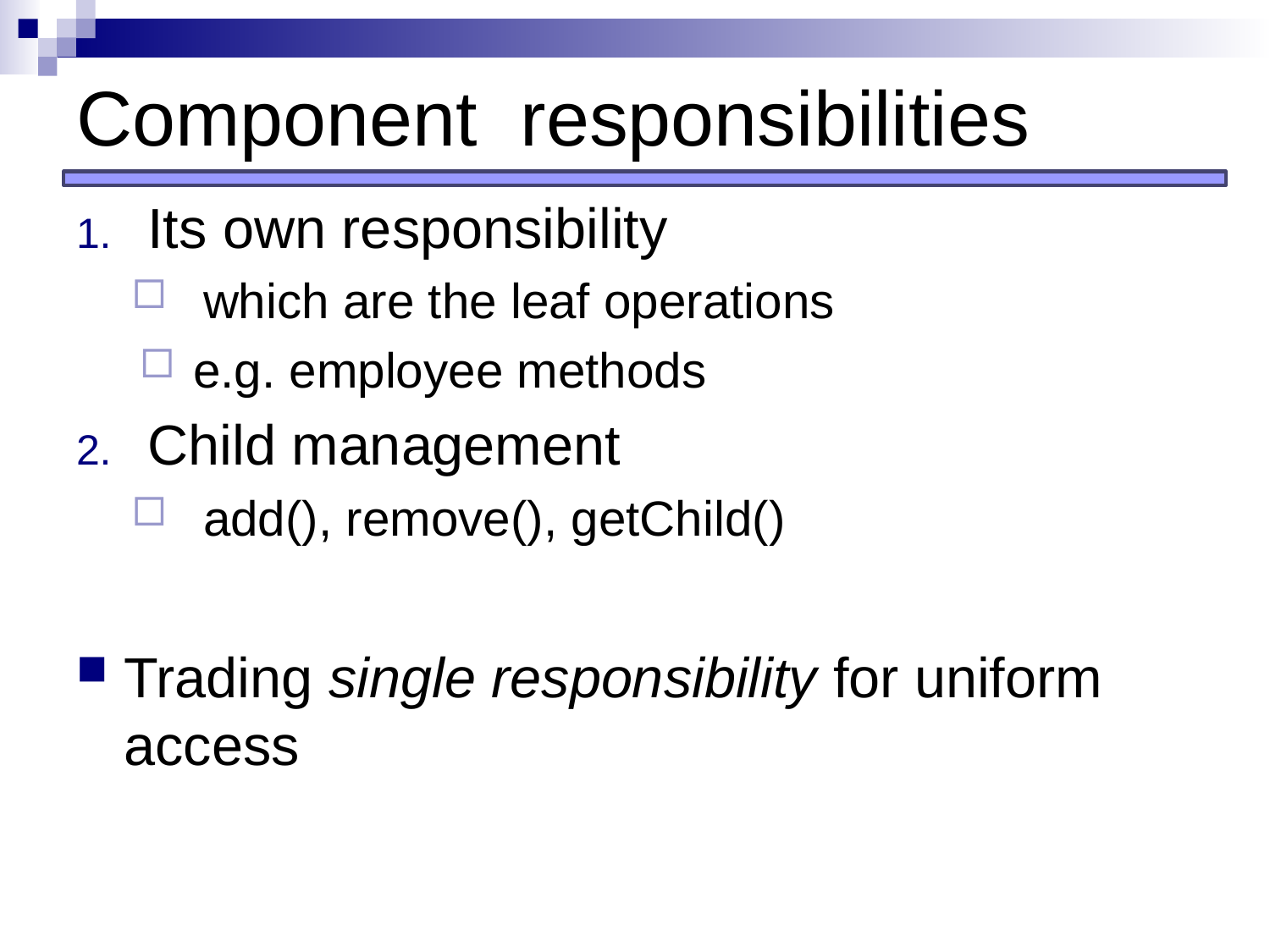

# Component  responsibilities
Its own responsibility
which are the leaf operations
 e.g. employee methods
Child management
add(), remove(), getChild()

Trading single responsibility for uniform access